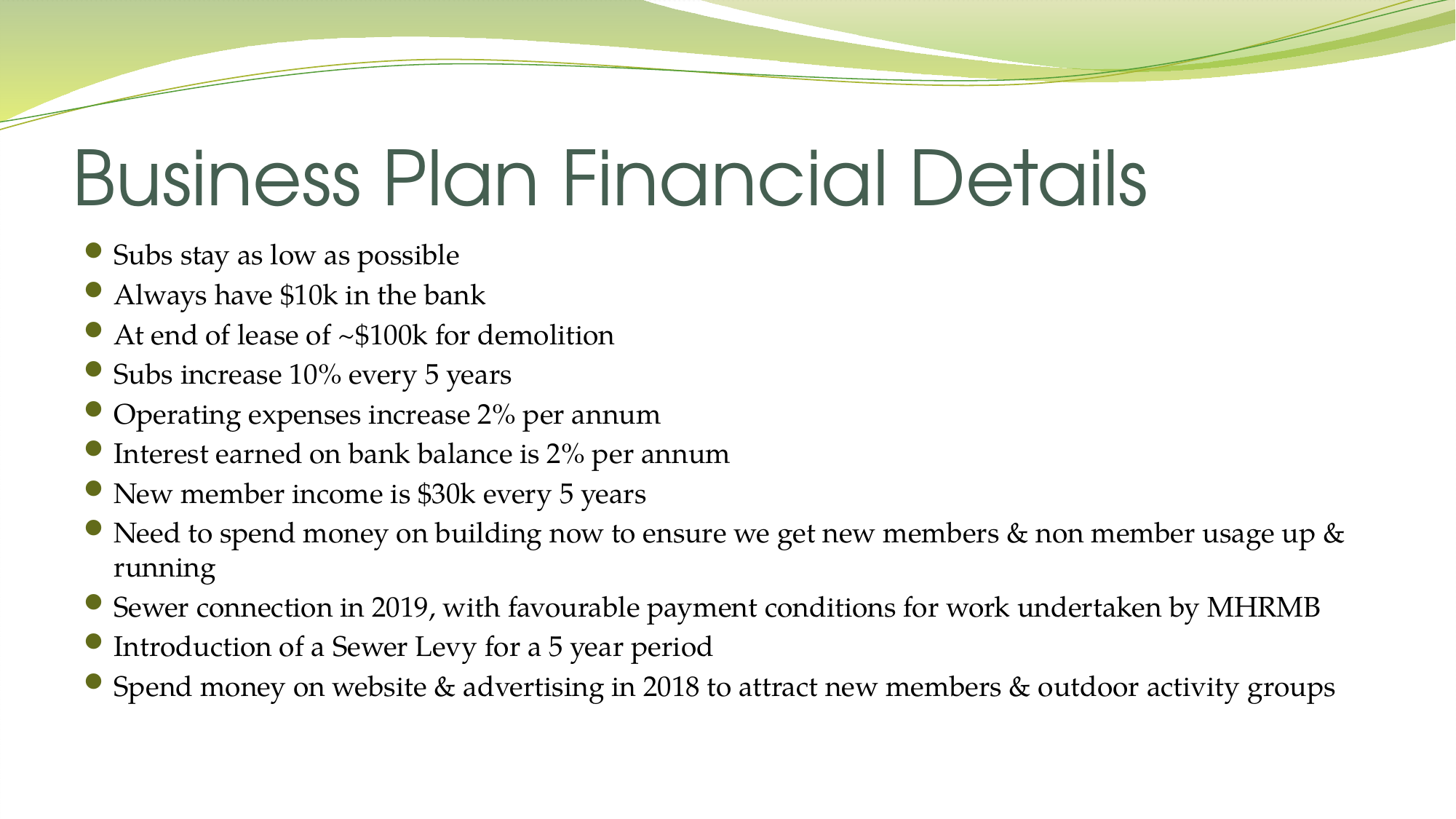

# Business Plan Financial Details
Subs stay as low as possible
Always have $10k in the bank
At end of lease of ~$100k for demolition
Subs increase 10% every 5 years
Operating expenses increase 2% per annum
Interest earned on bank balance is 2% per annum
New member income is $30k every 5 years
Need to spend money on building now to ensure we get new members & non member usage up & running
Sewer connection in 2019, with favourable payment conditions for work undertaken by MHRMB
Introduction of a Sewer Levy for a 5 year period
Spend money on website & advertising in 2018 to attract new members & outdoor activity groups